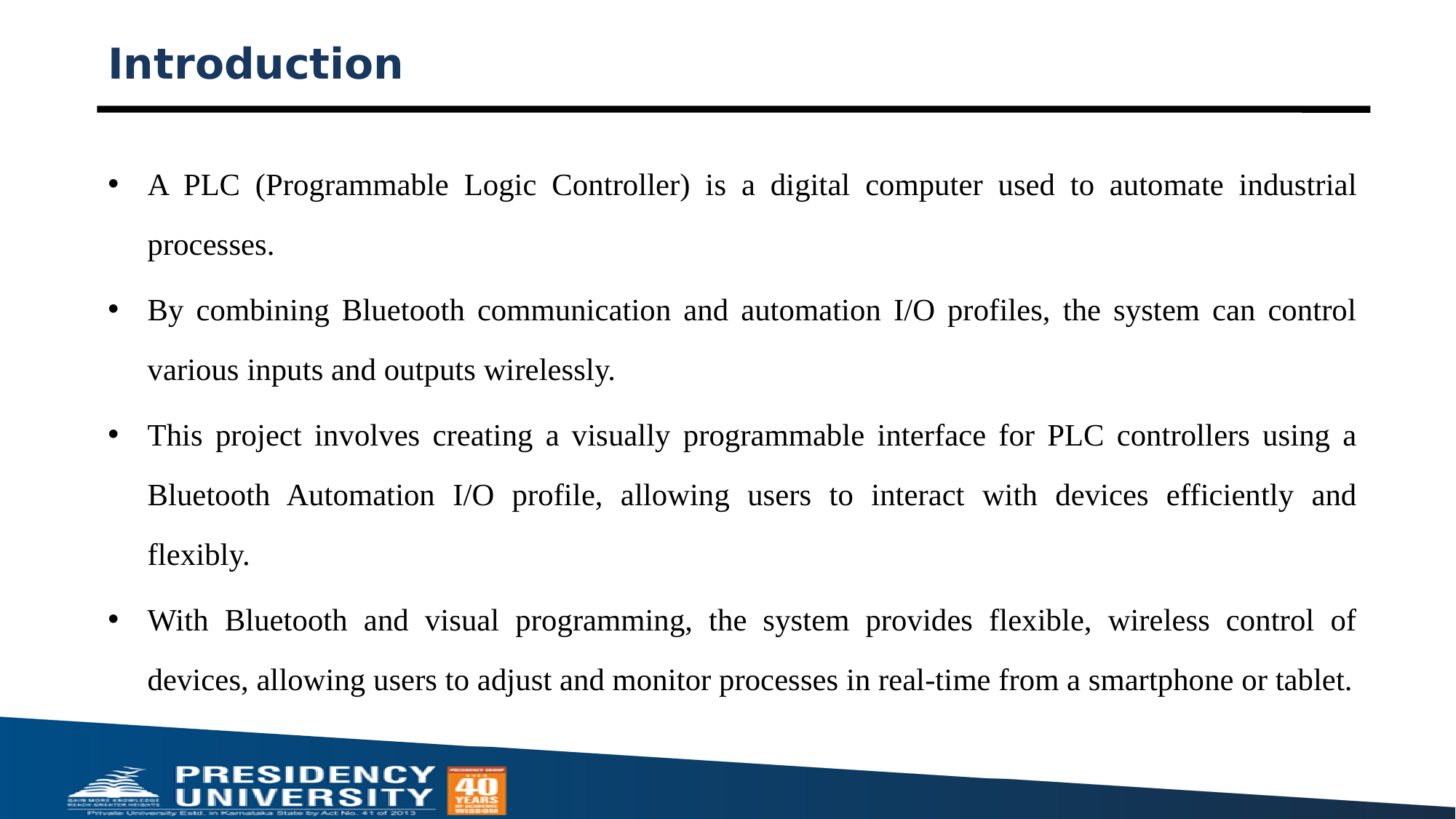

# Introduction
A PLC (Programmable Logic Controller) is a digital computer used to automate industrial processes.
By combining Bluetooth communication and automation I/O profiles, the system can control various inputs and outputs wirelessly.
This project involves creating a visually programmable interface for PLC controllers using a Bluetooth Automation I/O profile, allowing users to interact with devices efficiently and flexibly.
With Bluetooth and visual programming, the system provides flexible, wireless control of devices, allowing users to adjust and monitor processes in real-time from a smartphone or tablet.